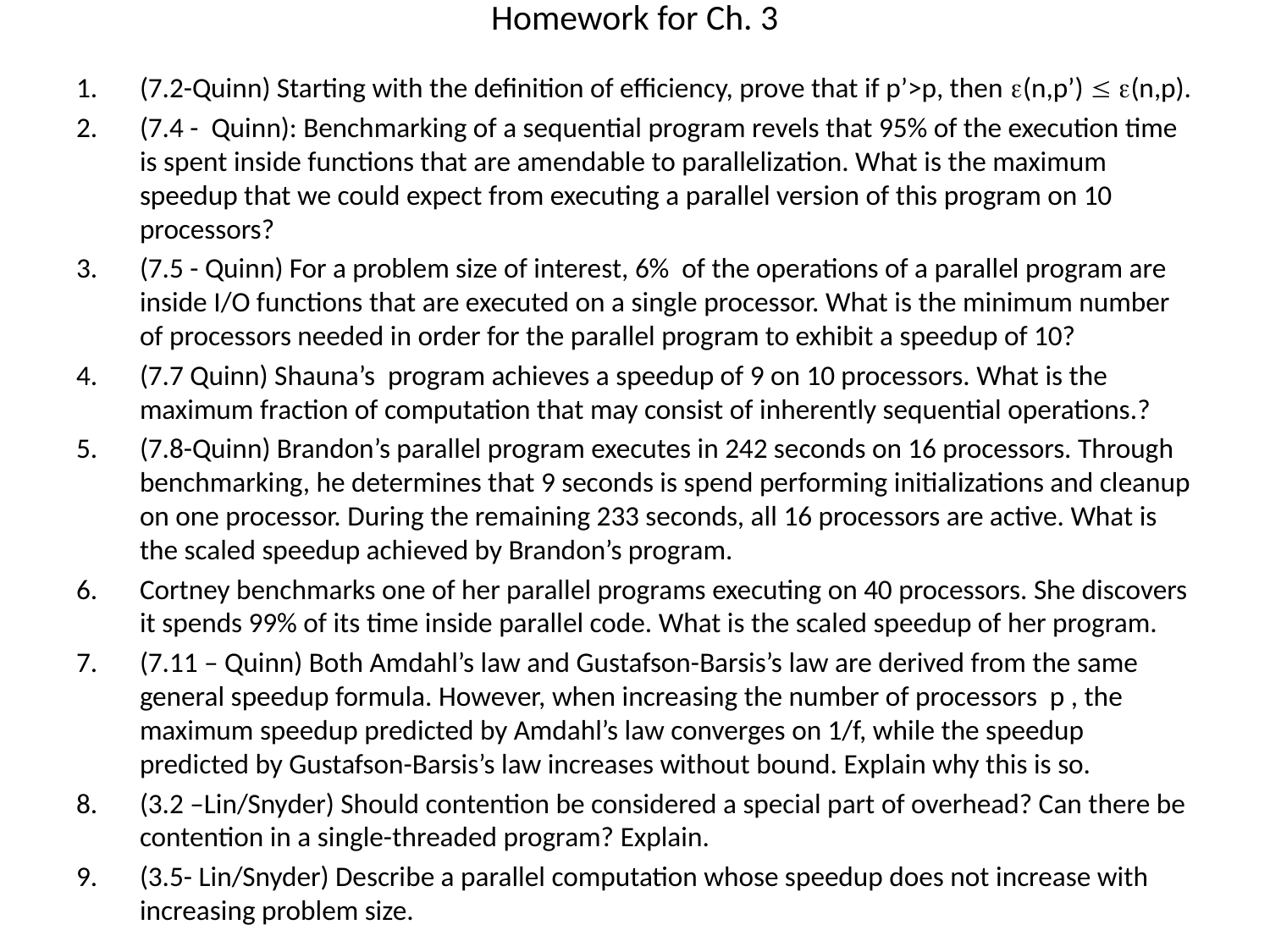

# Homework for Ch. 3
(7.2-Quinn) Starting with the definition of efficiency, prove that if p’>p, then ε(n,p’) ≤ ε(n,p).
(7.4 -  Quinn): Benchmarking of a sequential program revels that 95% of the execution time is spent inside functions that are amendable to parallelization. What is the maximum speedup that we could expect from executing a parallel version of this program on 10 processors?
(7.5 - Quinn) For a problem size of interest, 6%  of the operations of a parallel program are inside I/O functions that are executed on a single processor. What is the minimum number of processors needed in order for the parallel program to exhibit a speedup of 10?
(7.7 Quinn) Shauna’s  program achieves a speedup of 9 on 10 processors. What is the maximum fraction of computation that may consist of inherently sequential operations.?
(7.8-Quinn) Brandon’s parallel program executes in 242 seconds on 16 processors. Through benchmarking, he determines that 9 seconds is spend performing initializations and cleanup on one processor. During the remaining 233 seconds, all 16 processors are active. What is the scaled speedup achieved by Brandon’s program.
Cortney benchmarks one of her parallel programs executing on 40 processors. She discovers it spends 99% of its time inside parallel code. What is the scaled speedup of her program.
(7.11 – Quinn) Both Amdahl’s law and Gustafson-Barsis’s law are derived from the same general speedup formula. However, when increasing the number of processors  p , the maximum speedup predicted by Amdahl’s law converges on 1/f, while the speedup predicted by Gustafson-Barsis’s law increases without bound. Explain why this is so.
(3.2 –Lin/Snyder) Should contention be considered a special part of overhead? Can there be contention in a single-threaded program? Explain.
(3.5- Lin/Snyder) Describe a parallel computation whose speedup does not increase with increasing problem size.